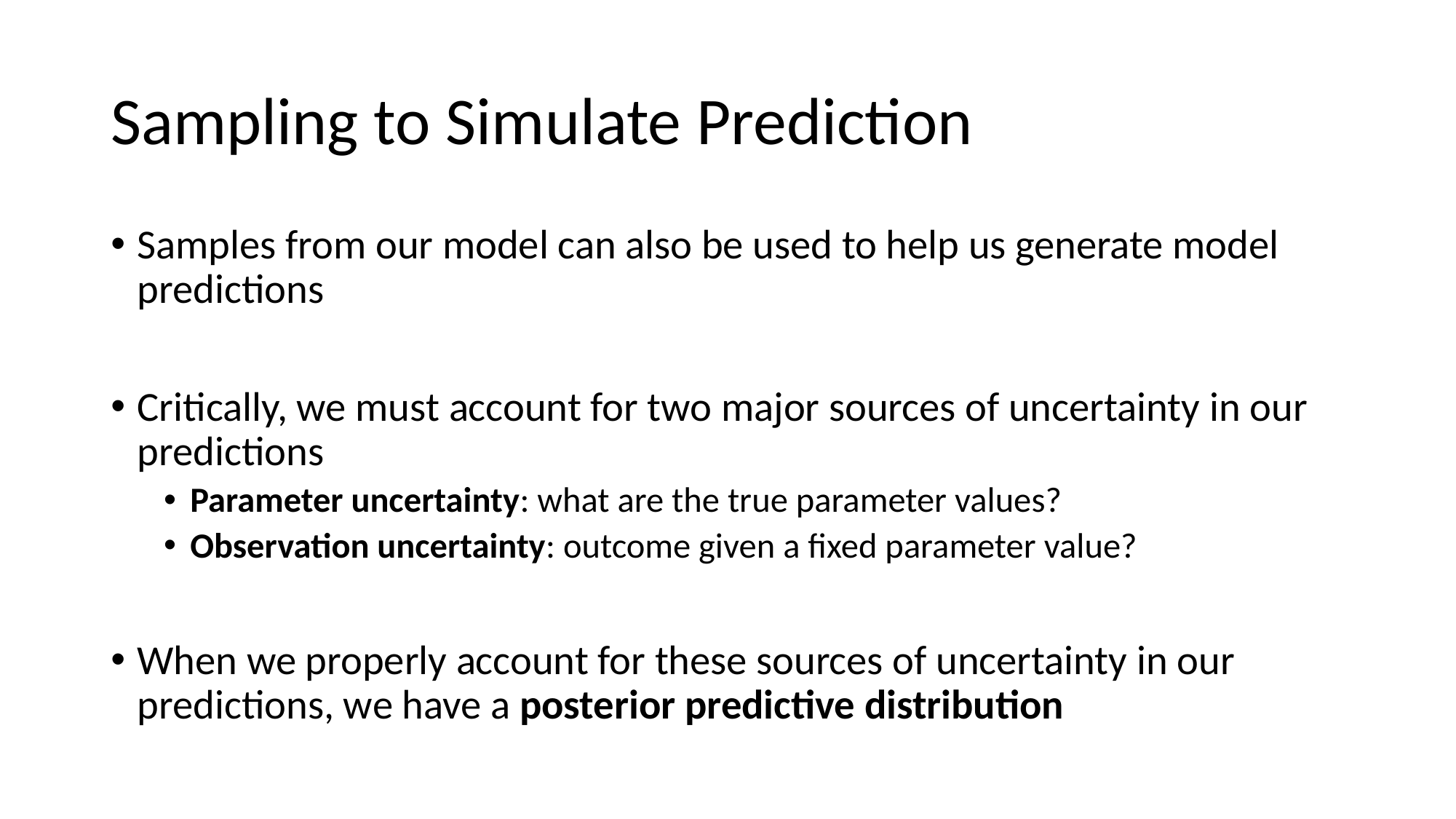

# Sampling to Simulate Prediction
Samples from our model can also be used to help us generate model predictions

Critically, we must account for two major sources of uncertainty in our predictions
Parameter uncertainty: what are the true parameter values?
Observation uncertainty: outcome given a fixed parameter value?

When we properly account for these sources of uncertainty in our predictions, we have a posterior predictive distribution